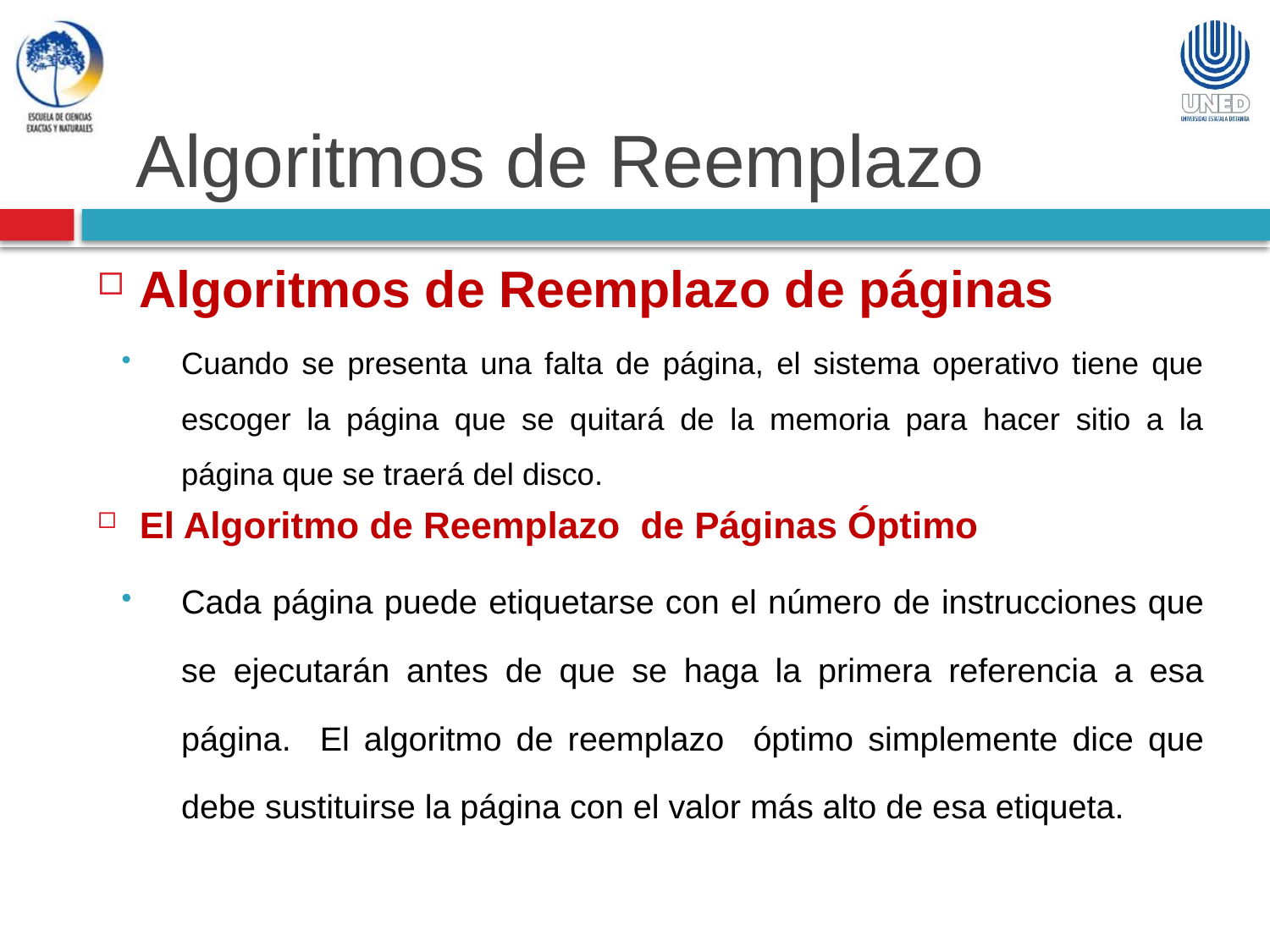

Algoritmos de Reemplazo
Algoritmos de Reemplazo de páginas
Cuando se presenta una falta de página, el sistema operativo tiene que escoger la página que se quitará de la memoria para hacer sitio a la página que se traerá del disco.
El Algoritmo de Reemplazo  de Páginas Óptimo
Cada página puede etiquetarse con el número de instrucciones que se ejecutarán antes de que se haga la primera referencia a esa página.  El algoritmo de reemplazo  óptimo simplemente dice que debe sustituirse la página con el valor más alto de esa etiqueta.